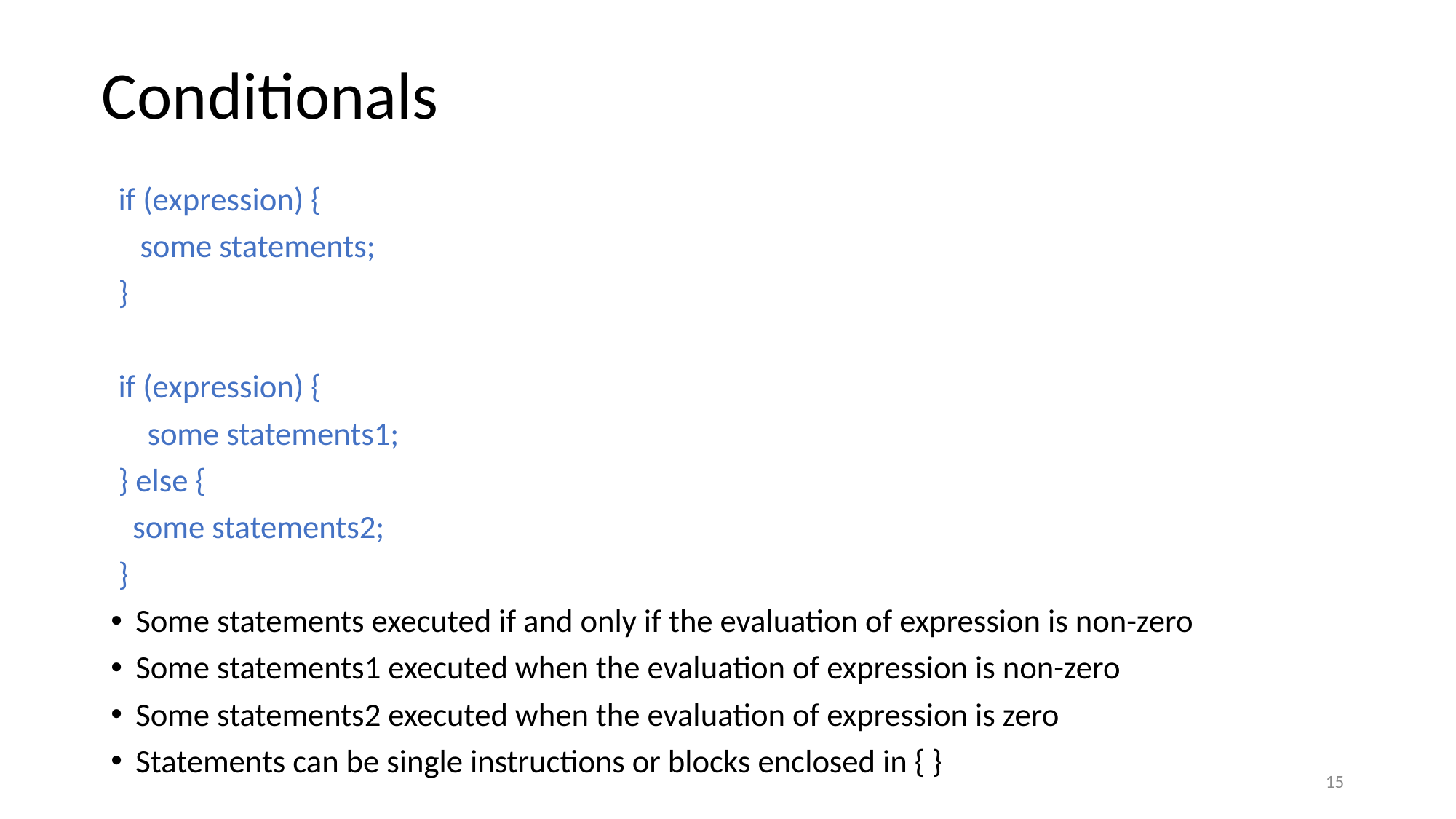

# Conditionals
 if (expression) {
    some statements;
 }

 if (expression) {
     some statements1;
 } else {
   some statements2;
 }
Some statements executed if and only if the evaluation of expression is non-zero
Some statements1 executed when the evaluation of expression is non-zero
Some statements2 executed when the evaluation of expression is zero
Statements can be single instructions or blocks enclosed in { }

15